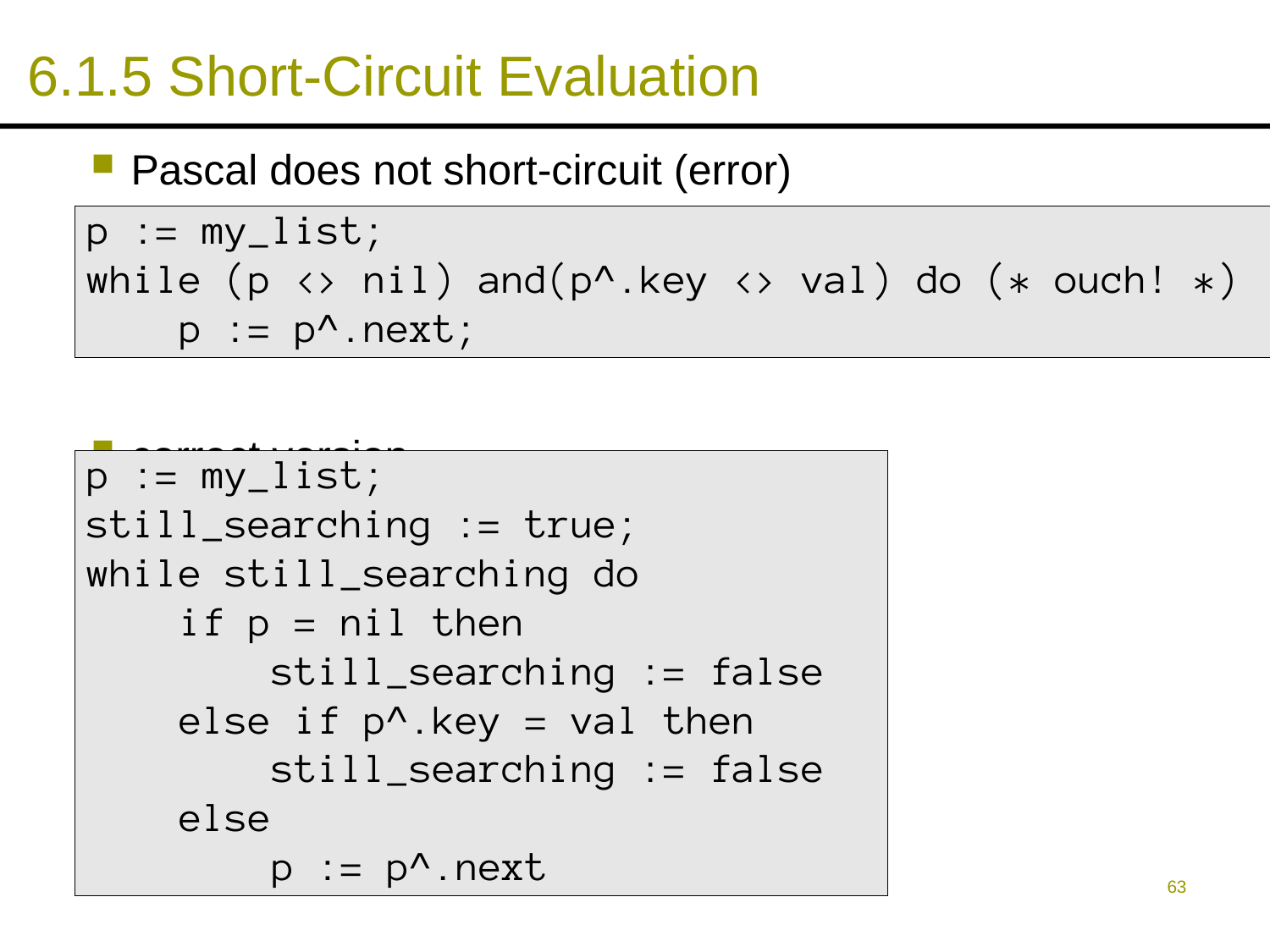

# 6.1.5 Short-Circuit Evaluation
Pascal does not short-circuit (error)

correct version

p := my_list;
while (p <> nil) and(p^.key <> val) do (* ouch! *)
    p := p^.next;
p := my_list;
still_searching := true;
while still_searching do
    if p = nil then
        still_searching := false
    else if p^.key = val then
        still_searching := false
    else
        p := p^.next
63